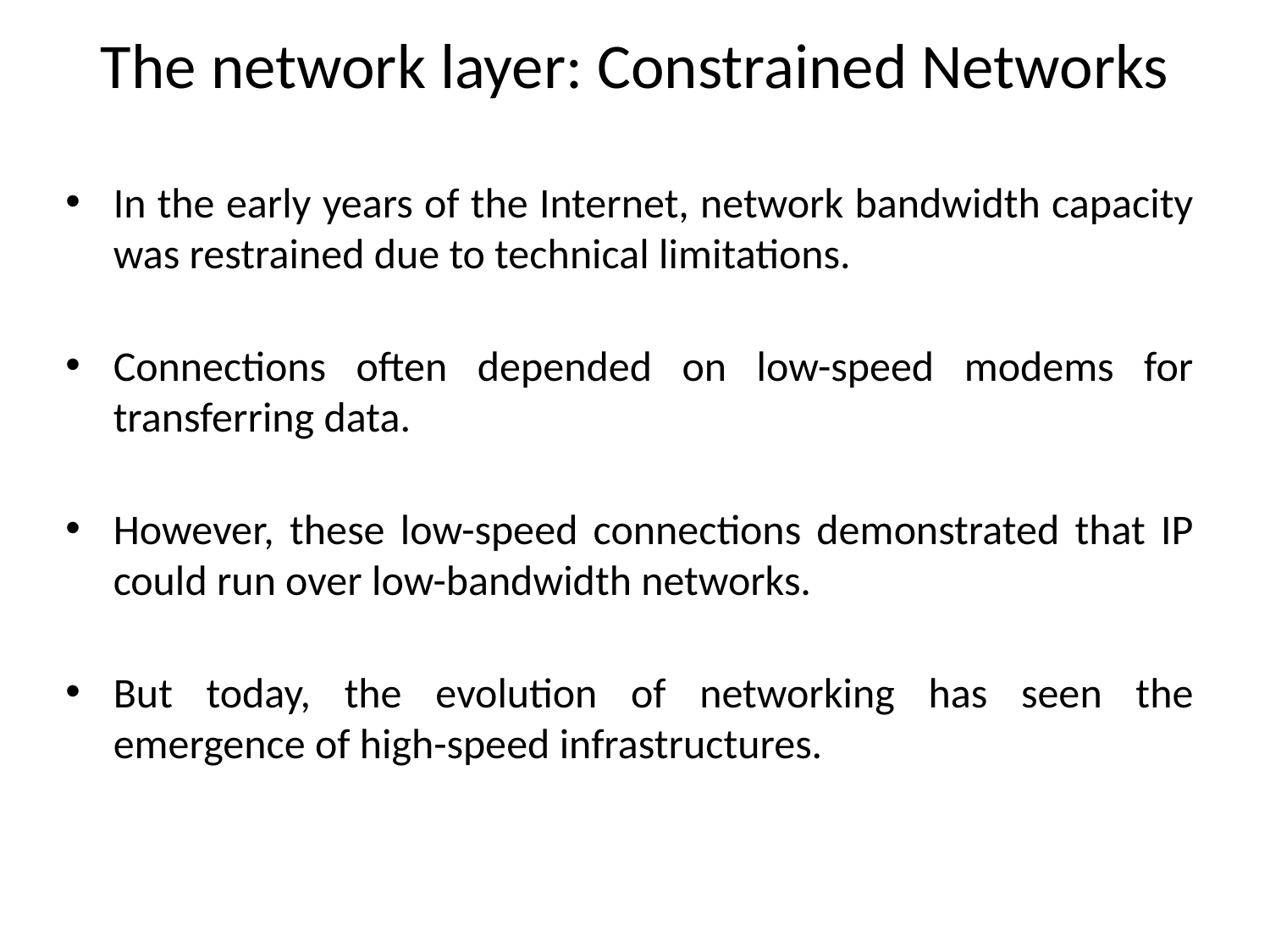

# The network layer: Constrained Networks
In the early years of the Internet, network bandwidth capacity was restrained due to technical limitations.
Connections often depended on low-speed modems for transferring data.
However, these low-speed connections demonstrated that IP could run over low-bandwidth networks.
But today, the evolution of networking has seen the emergence of high-speed infrastructures.